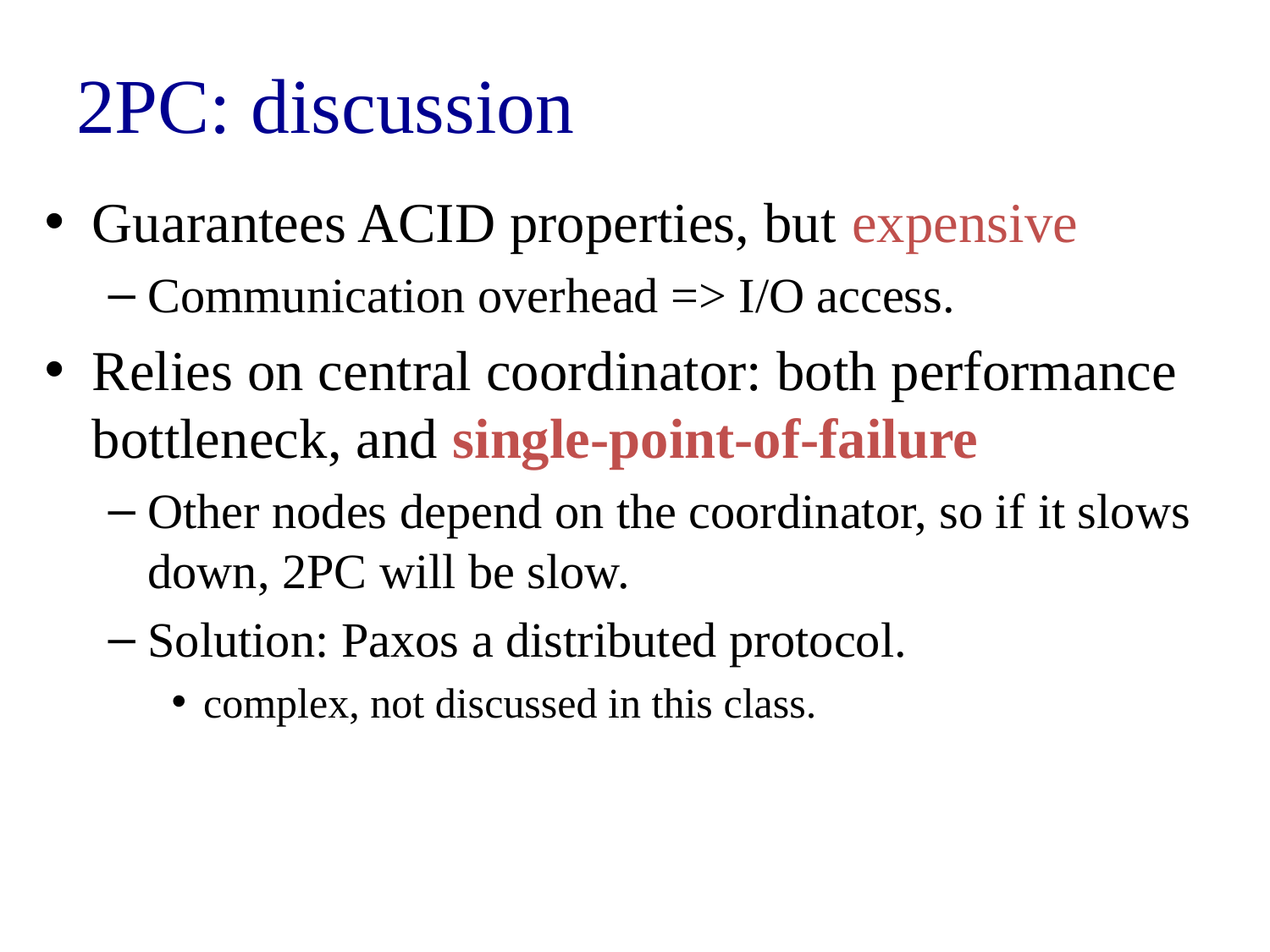

# 2PC: discussion
Guarantees ACID properties, but expensive
Communication overhead => I/O access.
Relies on central coordinator: both performance bottleneck, and single-point-of-failure
Other nodes depend on the coordinator, so if it slows down, 2PC will be slow.
Solution: Paxos a distributed protocol.
complex, not discussed in this class.